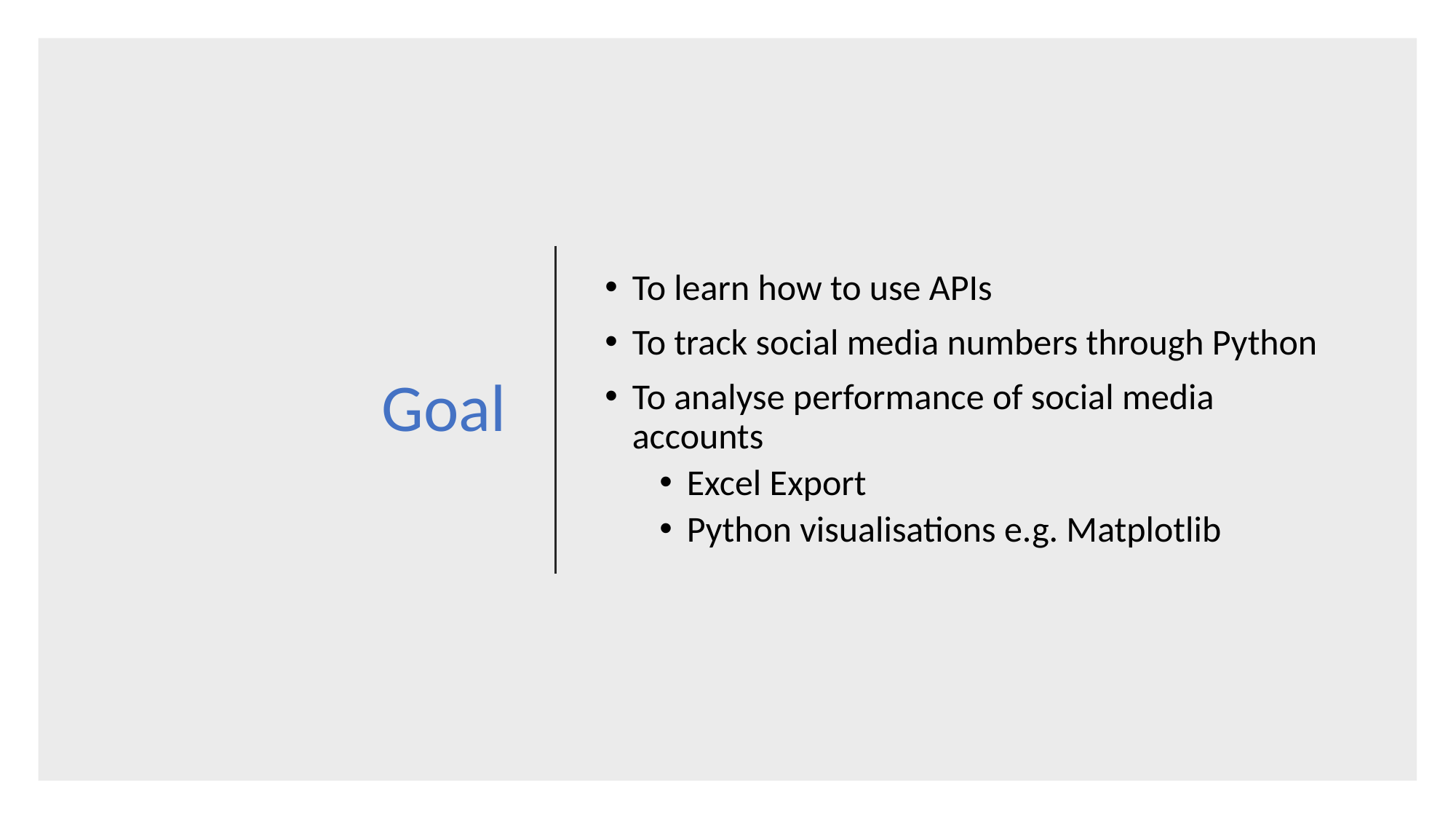

# Goal
To learn how to use APIs
To track social media numbers through Python
To analyse performance of social media accounts
Excel Export
Python visualisations e.g. Matplotlib